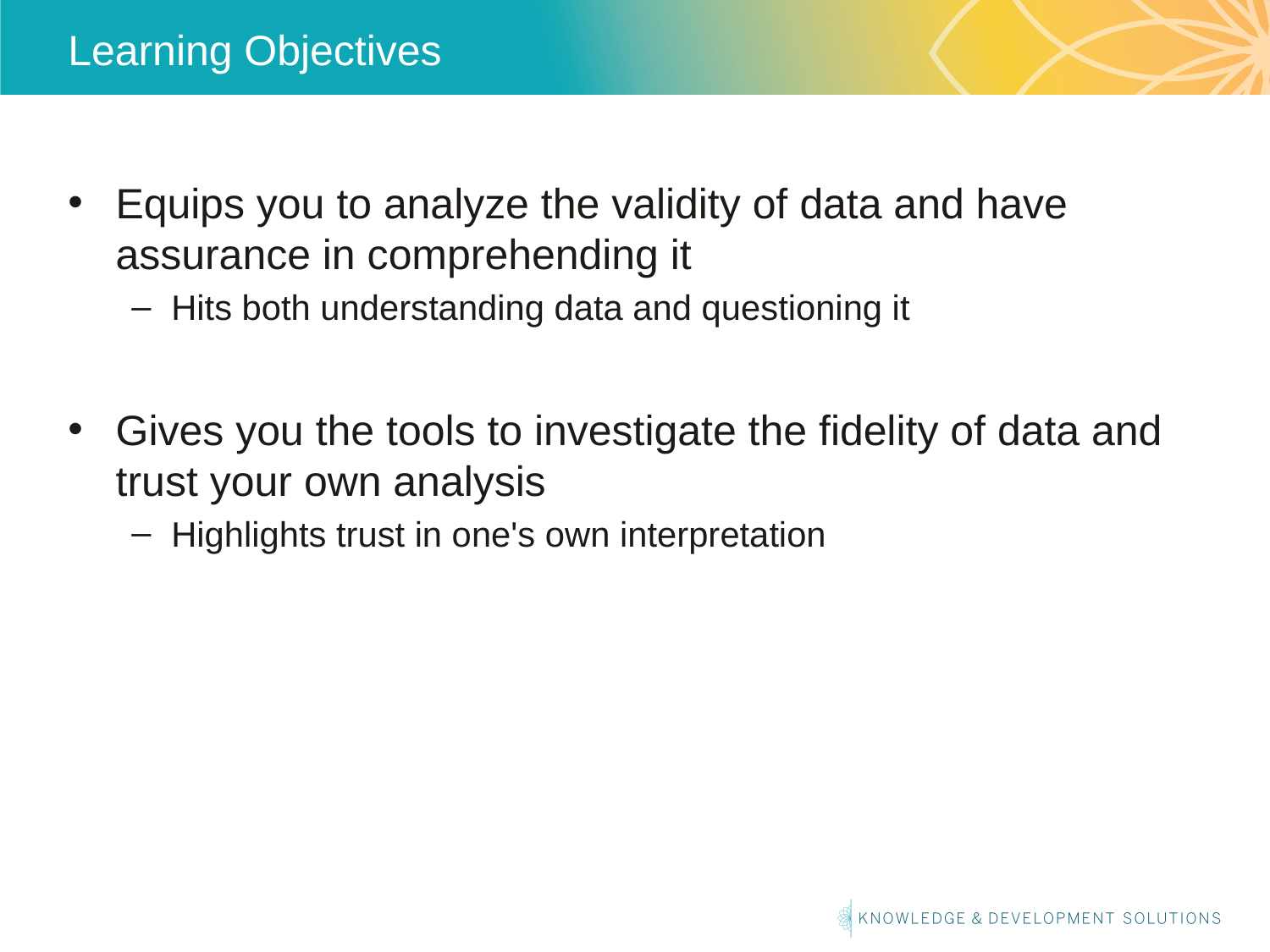

# Learning Objectives
Equips you to analyze the validity of data and have assurance in comprehending it
Hits both understanding data and questioning it

Gives you the tools to investigate the fidelity of data and trust your own analysis
Highlights trust in one's own interpretation